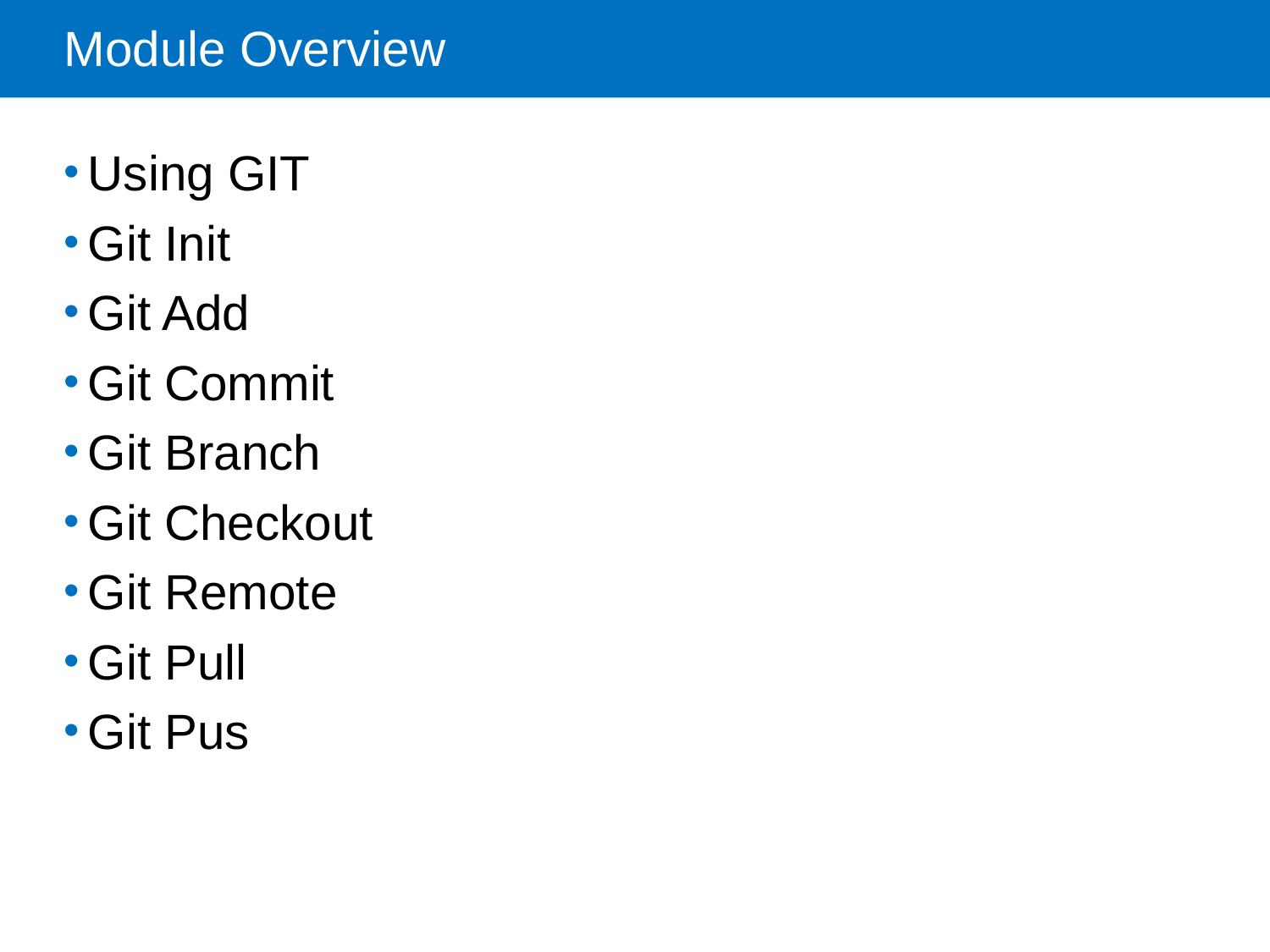

# Module Overview
Using GIT
Git Init
Git Add
Git Commit
Git Branch
Git Checkout
Git Remote
Git Pull
Git Pus